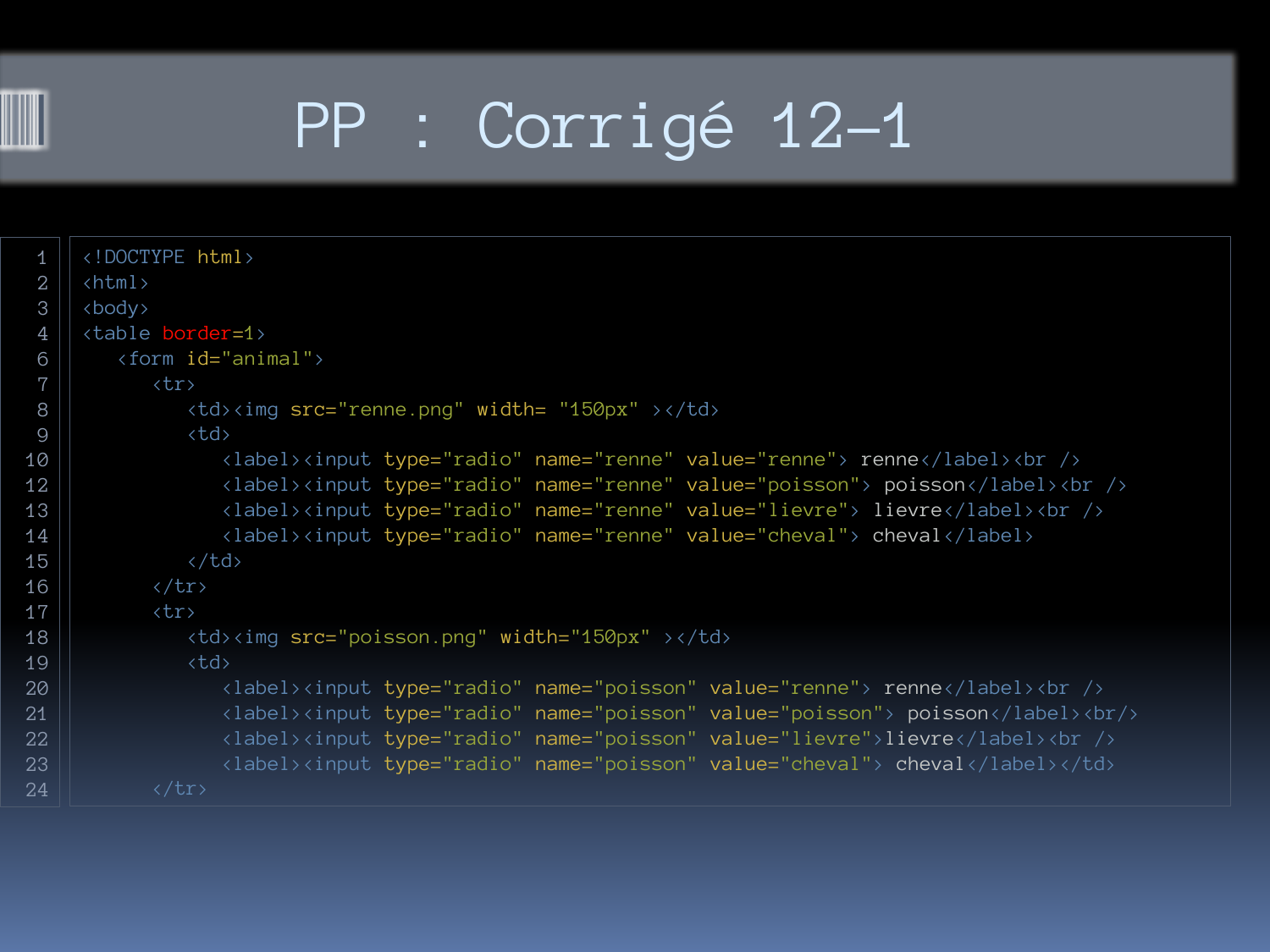

# PP : Corrigé 12-1
<!DOCTYPE html>
<html>
<body>
<table border=1>
   <form id="animal">
      <tr>
         <td><img src="renne.png" width= "150px" ></td>
         <td>
            <label><input type="radio" name="renne" value="renne"> renne</label><br />
            <label><input type="radio" name="renne" value="poisson"> poisson</label><br />
            <label><input type="radio" name="renne" value="lievre"> lievre</label><br />
            <label><input type="radio" name="renne" value="cheval"> cheval</label>
         </td>
      </tr>
      <tr>
         <td><img src="poisson.png" width="150px" ></td>
         <td>
            <label><input type="radio" name="poisson" value="renne"> renne</label><br />
            <label><input type="radio" name="poisson" value="poisson"> poisson</label><br/>
            <label><input type="radio" name="poisson" value="lievre">lievre</label><br />
            <label><input type="radio" name="poisson" value="cheval"> cheval</label></td>
      </tr>
1
2
3
4
6
7
8
9
10
12
13
14
15
16
17
18
19
20
21
22
23
24